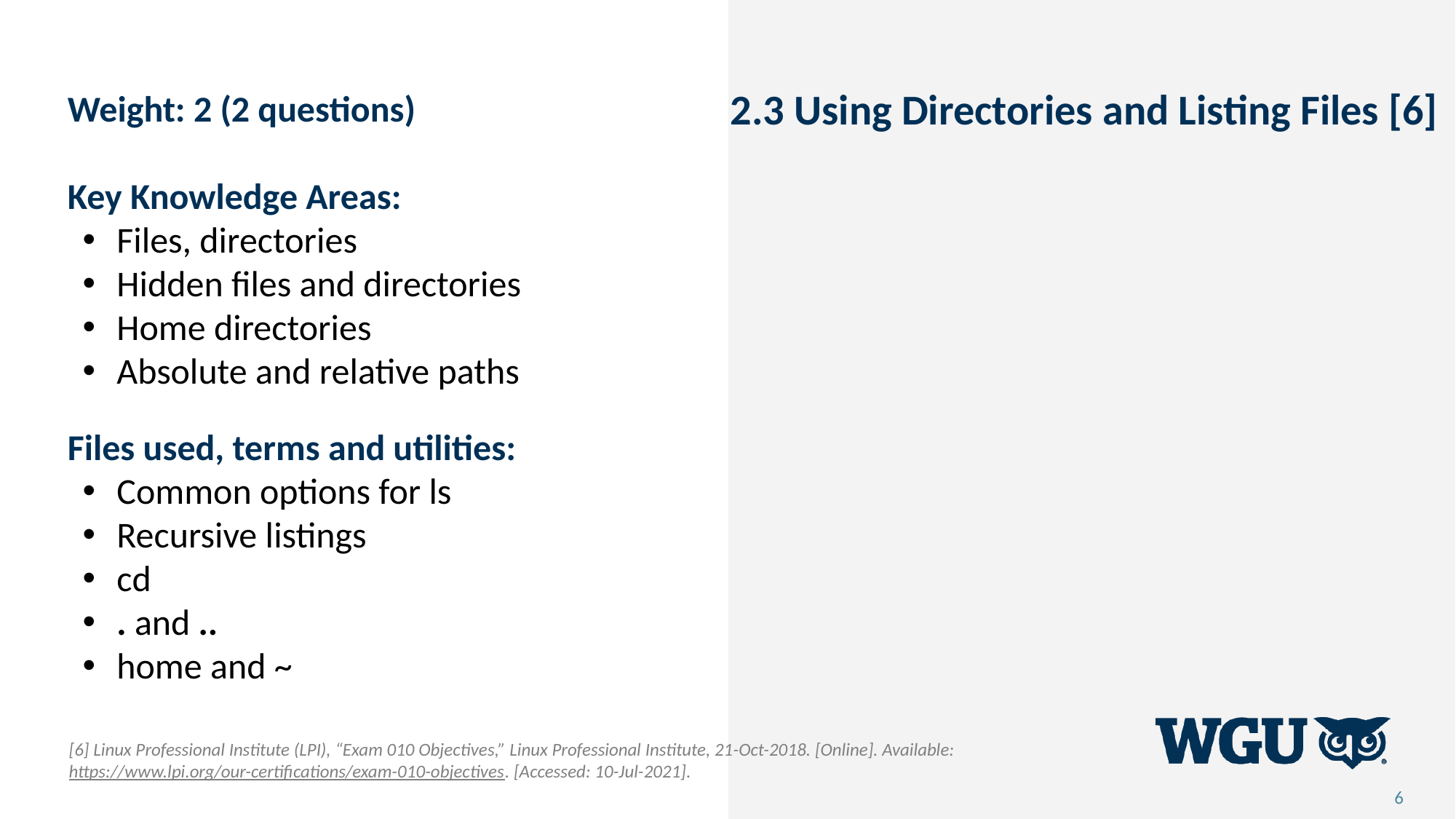

# 2.3 Using Directories and Listing Files [6]
Weight: 2 (2 questions)

Key Knowledge Areas:
 Files, directories
 Hidden files and directories
 Home directories
 Absolute and relative paths

Files used, terms and utilities:
 Common options for ls
 Recursive listings
 cd
 . and ..
 home and ~
[6] Linux Professional Institute (LPI), “Exam 010 Objectives,” Linux Professional Institute, 21-Oct-2018. [Online]. Available: https://www.lpi.org/our-certifications/exam-010-objectives. [Accessed: 10-Jul-2021].
6